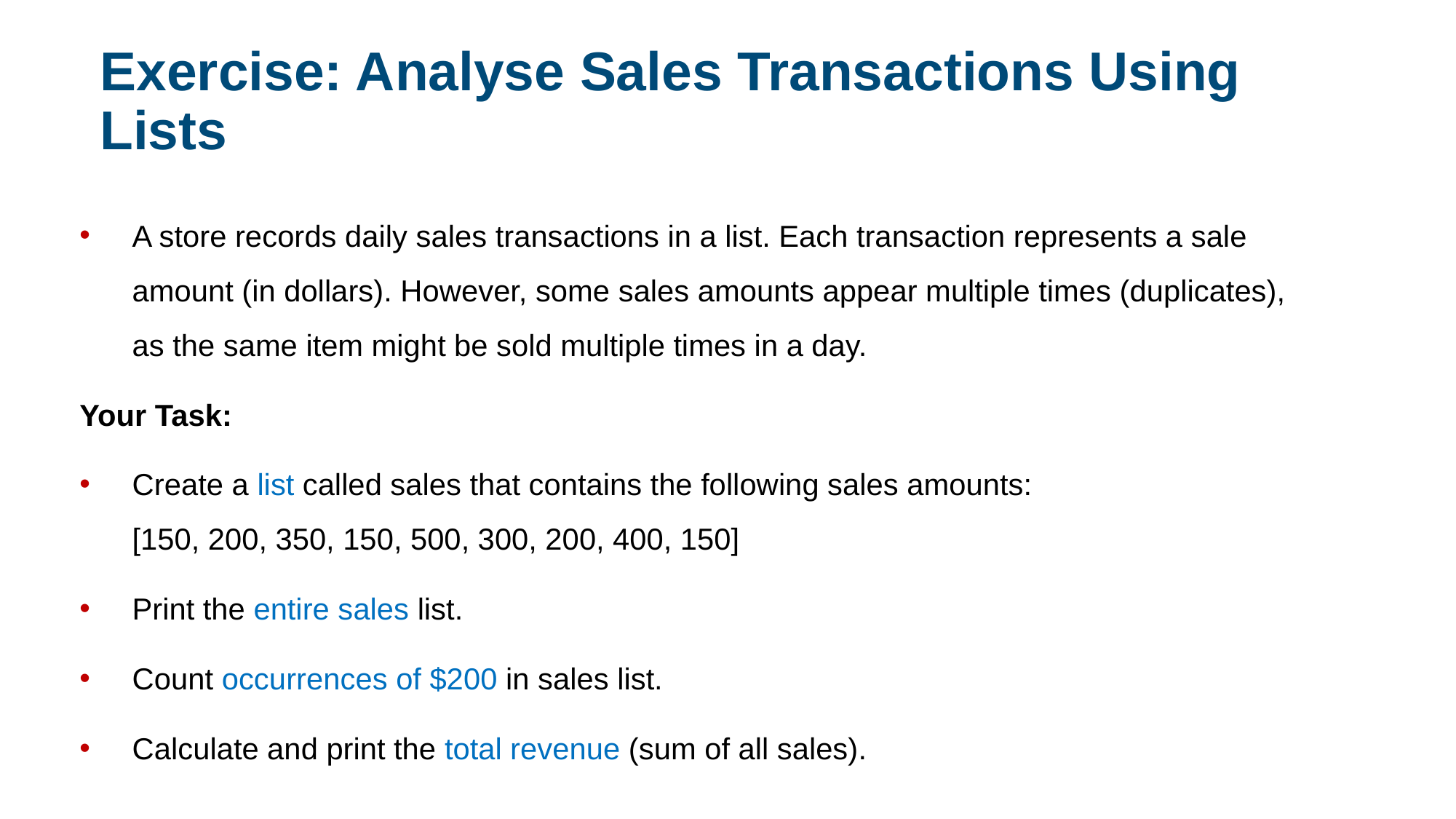

Exercise: Analyse Sales Transactions Using Lists
A store records daily sales transactions in a list. Each transaction represents a sale amount (in dollars). However, some sales amounts appear multiple times (duplicates), as the same item might be sold multiple times in a day.
Your Task:
Create a list called sales that contains the following sales amounts:
[150, 200, 350, 150, 500, 300, 200, 400, 150]
Print the entire sales list.
Count occurrences of $200 in sales list.
Calculate and print the total revenue (sum of all sales).